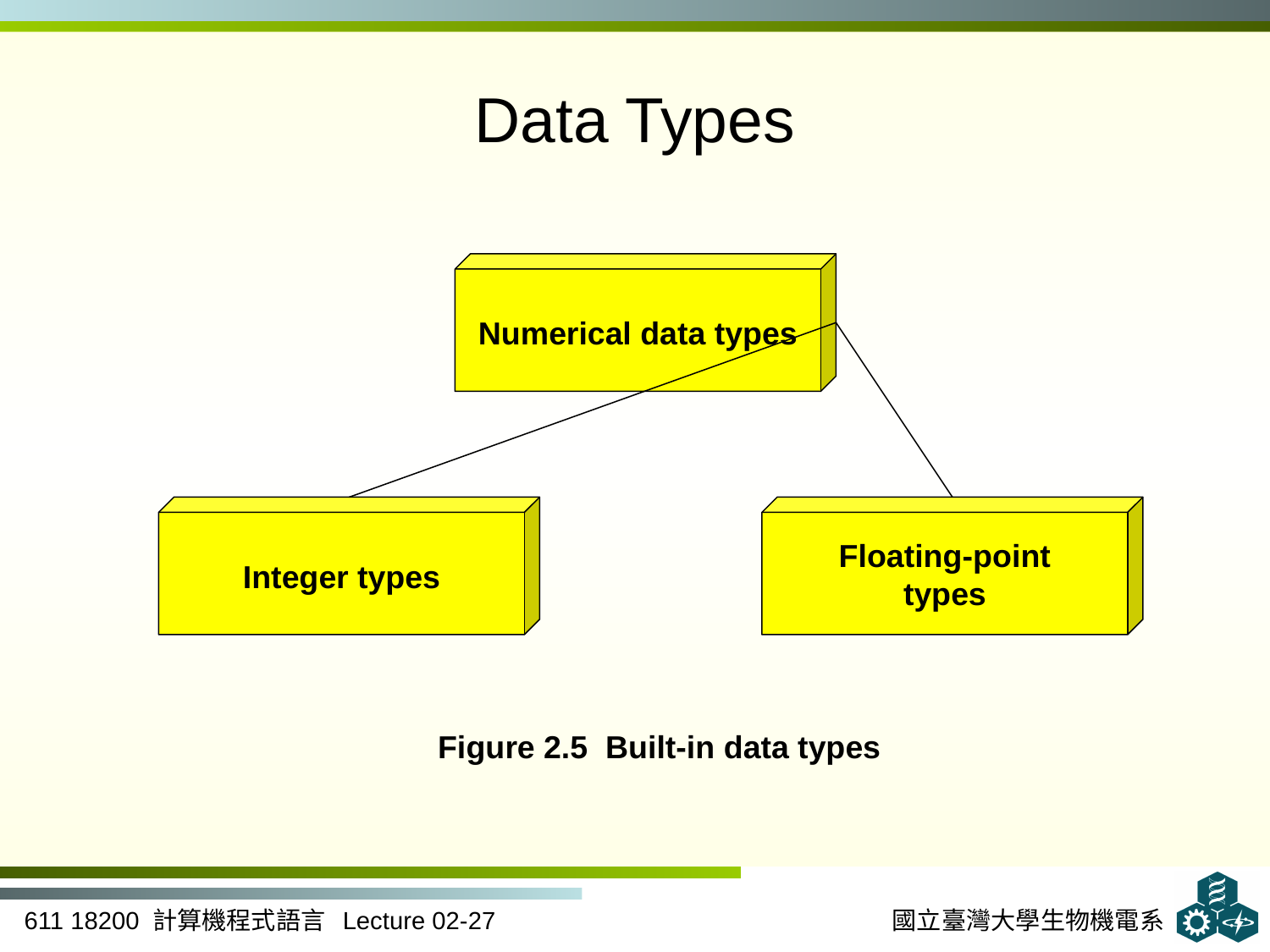

# Data Types

Numerical data types

Integer types

Floating-point
types
Figure 2.5  Built-in data types